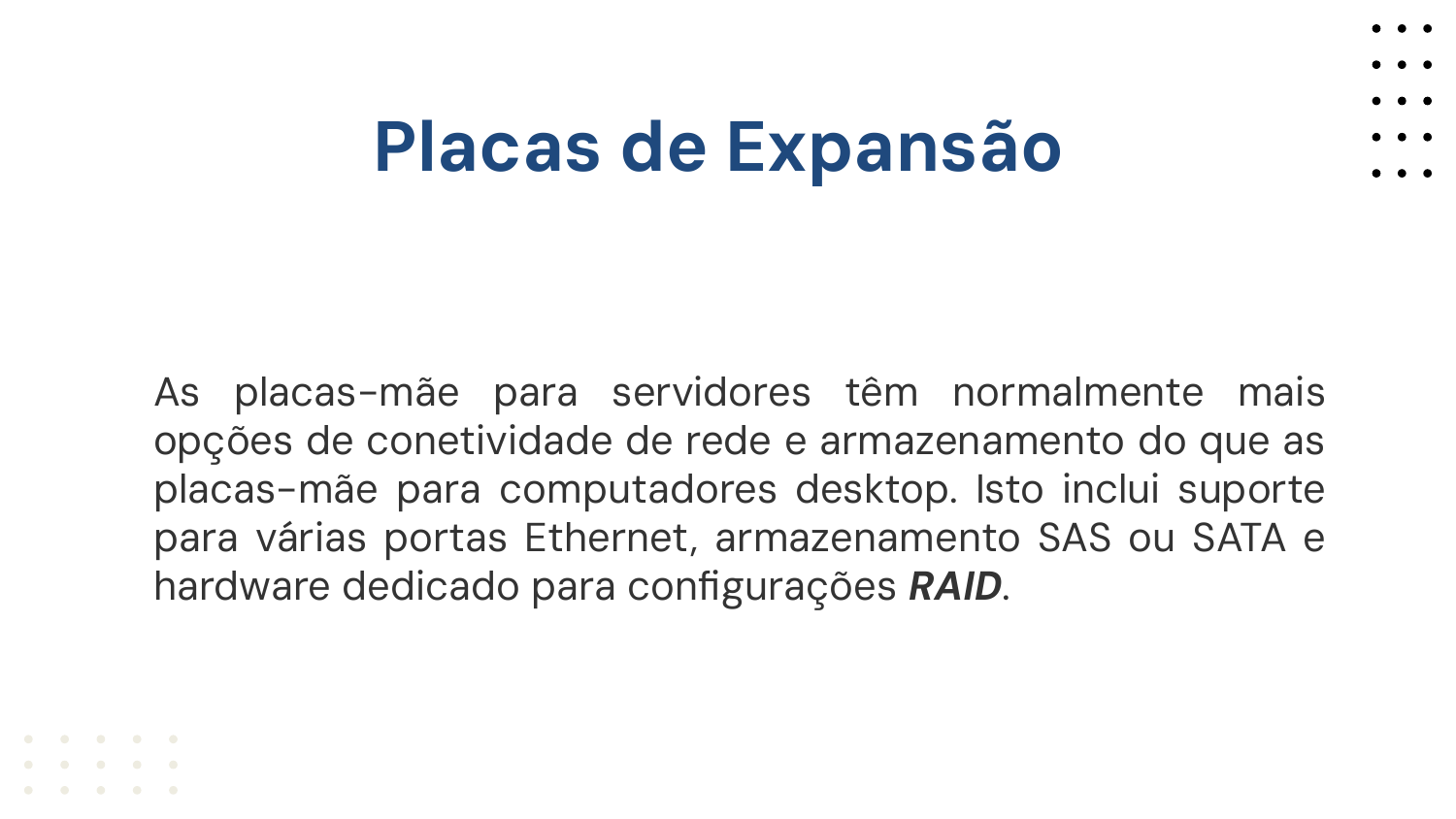

# Placas de Expansão
As placas-mãe para servidores têm normalmente mais opções de conetividade de rede e armazenamento do que as placas-mãe para computadores desktop. Isto inclui suporte para várias portas Ethernet, armazenamento SAS ou SATA e hardware dedicado para configurações RAID.